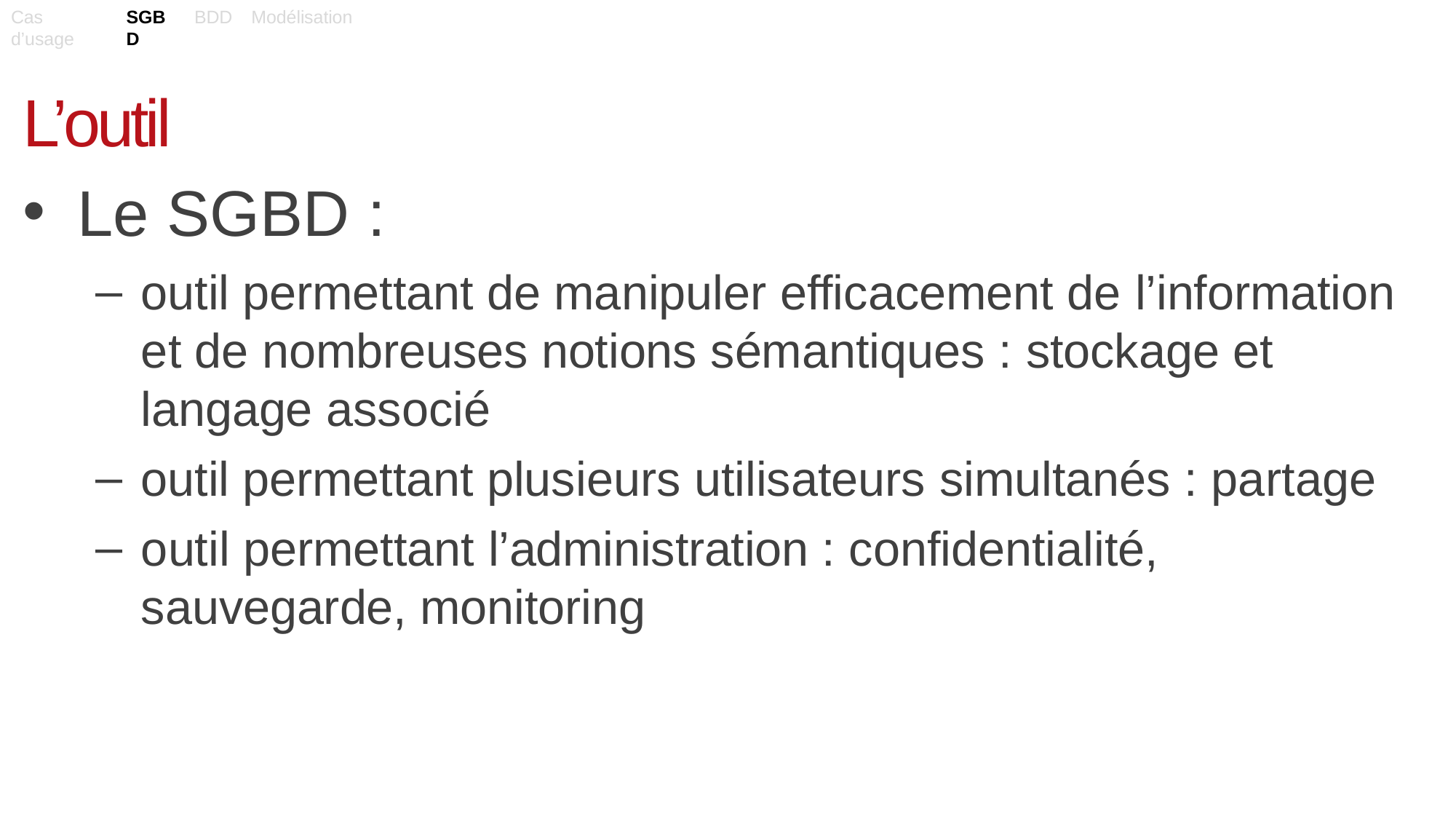

Page 6
Cas d’usage
SGBD
BDD	Modélisation
L’outil
Le SGBD :
outil permettant de manipuler efficacement de l’information  et de nombreuses notions sémantiques : stockage et  langage associé
outil permettant plusieurs utilisateurs simultanés : partage
outil permettant l’administration : confidentialité,  sauvegarde, monitoring